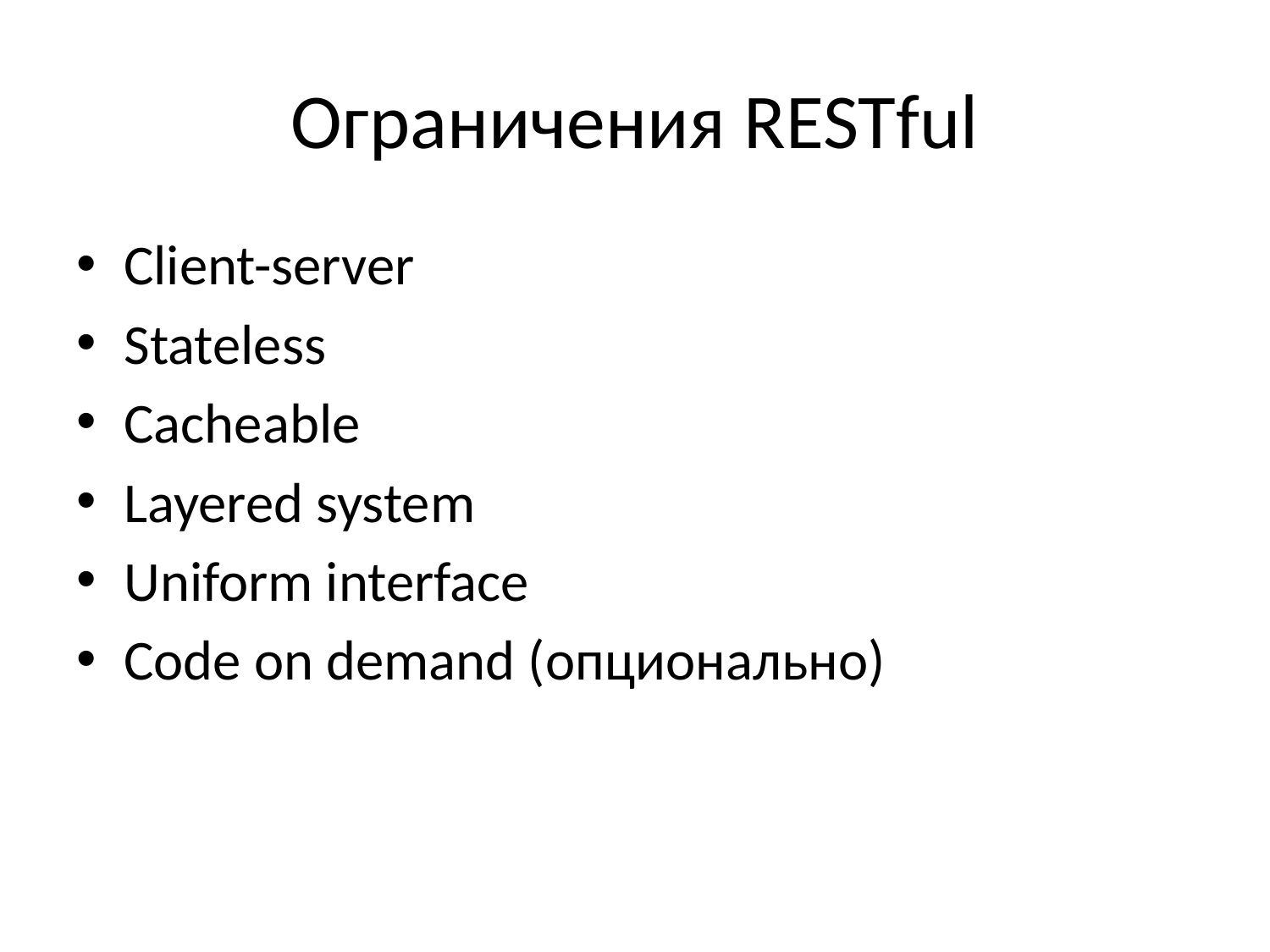

# Ограничения RESTful
Client-server
Stateless
Cacheable
Layered system
Uniform interface
Code on demand (опционально)